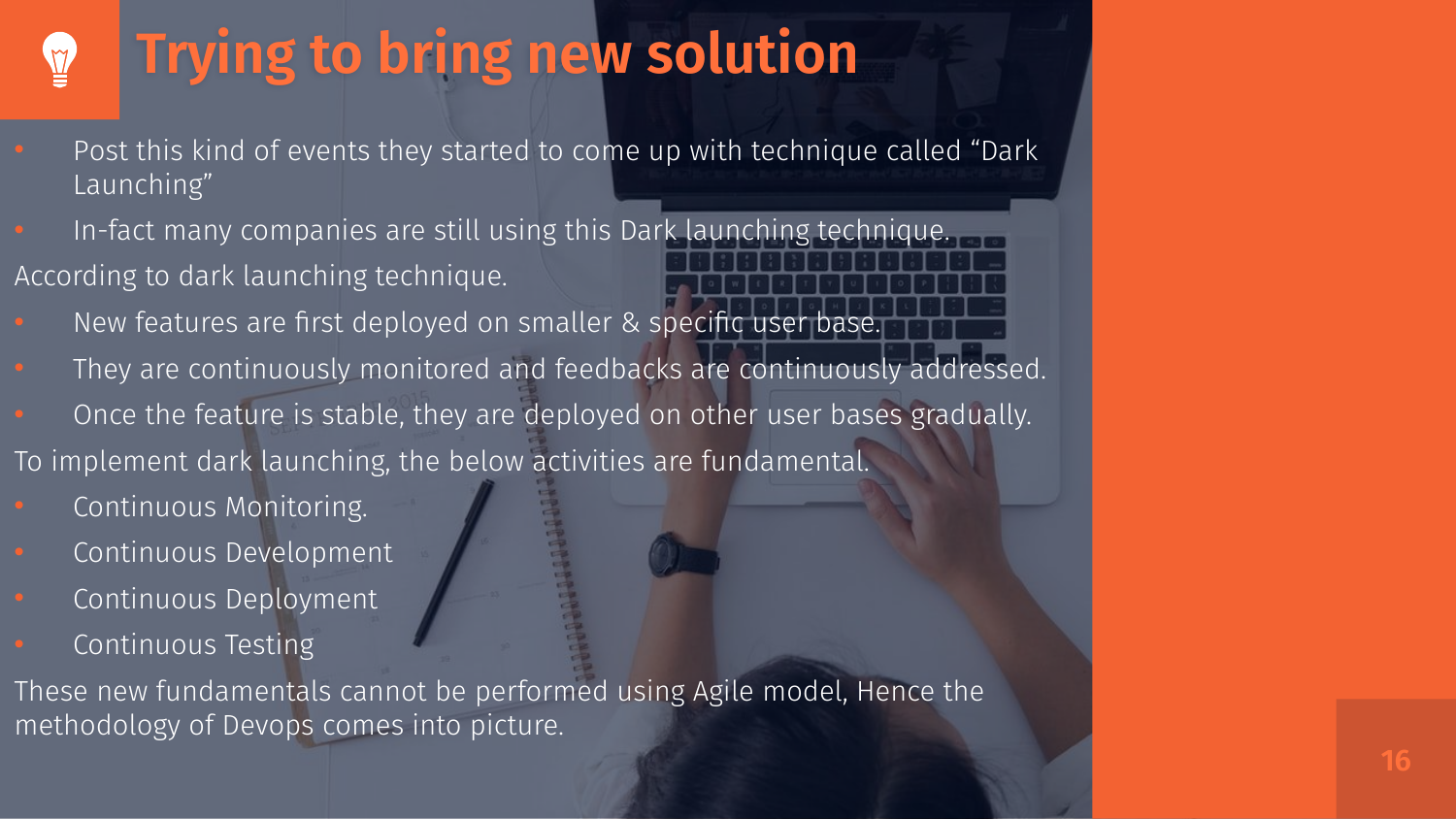

# Trying to bring new solution

Post this kind of events they started to come up with technique called “Dark Launching”
In-fact many companies are still using this Dark launching technique.
According to dark launching technique.
New features are first deployed on smaller & specific user base.
They are continuously monitored and feedbacks are continuously addressed.
Once the feature is stable, they are deployed on other user bases gradually.
To implement dark launching, the below activities are fundamental.
Continuous Monitoring.
Continuous Development
Continuous Deployment
Continuous Testing
These new fundamentals cannot be performed using Agile model, Hence the methodology of Devops comes into picture.
16